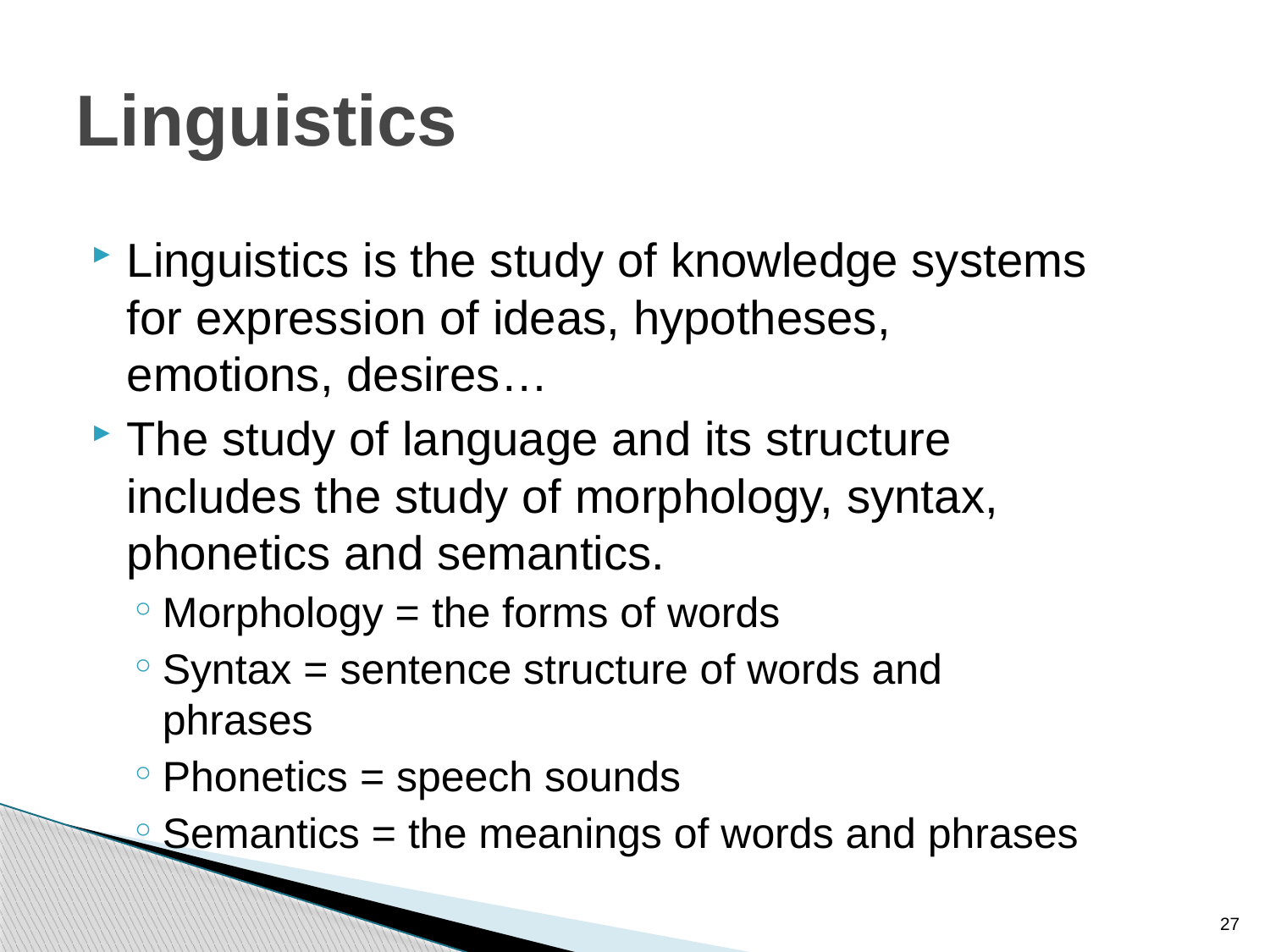

# Linguistics
Linguistics is the study of knowledge systems for expression of ideas, hypotheses, emotions, desires…
The study of language and its structure includes the study of morphology, syntax, phonetics and semantics.
Morphology = the forms of words
Syntax = sentence structure of words and phrases
Phonetics = speech sounds
Semantics = the meanings of words and phrases
27